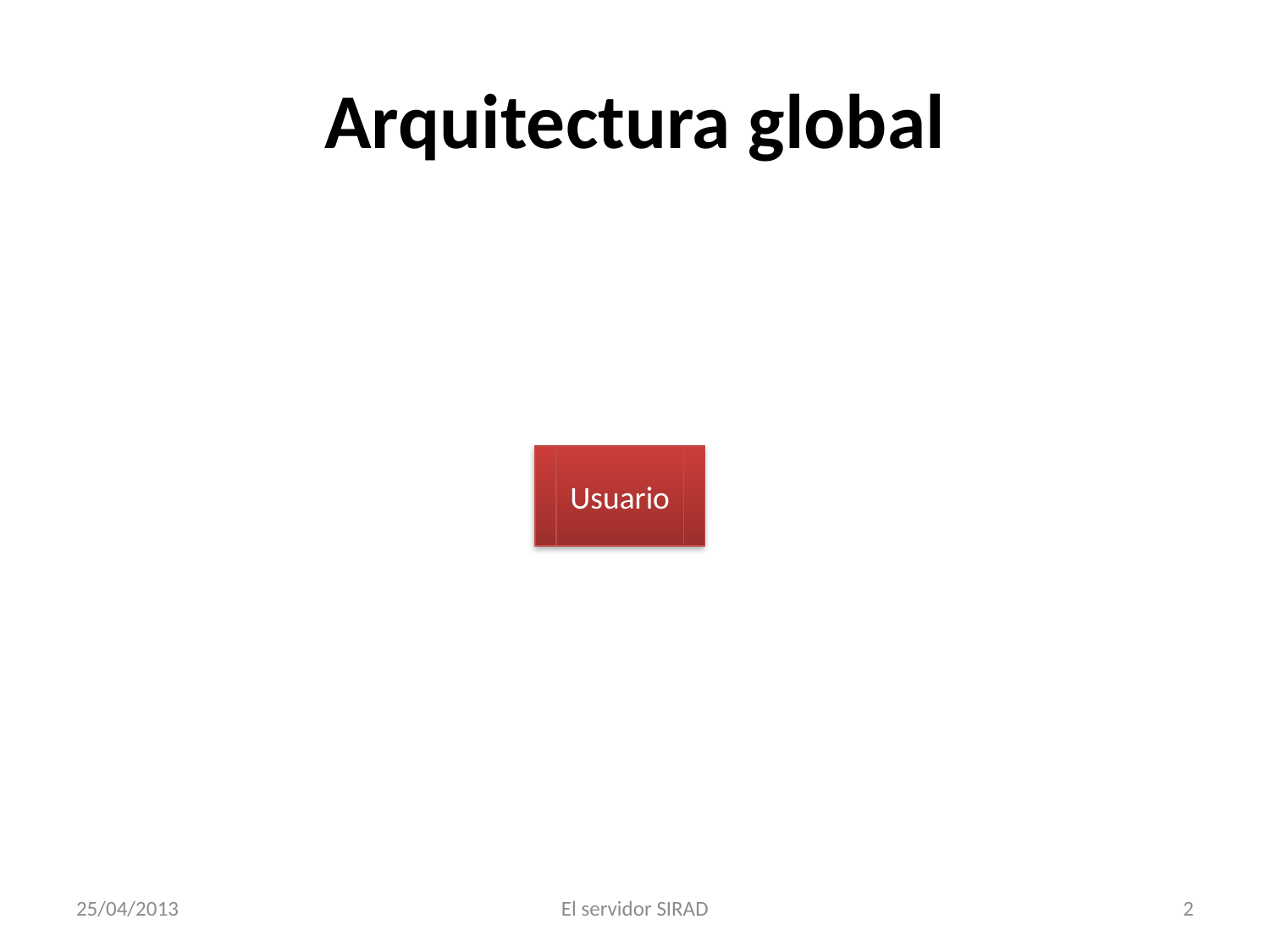

# Arquitectura global
Usuario
25/04/2013
El servidor SIRAD
2